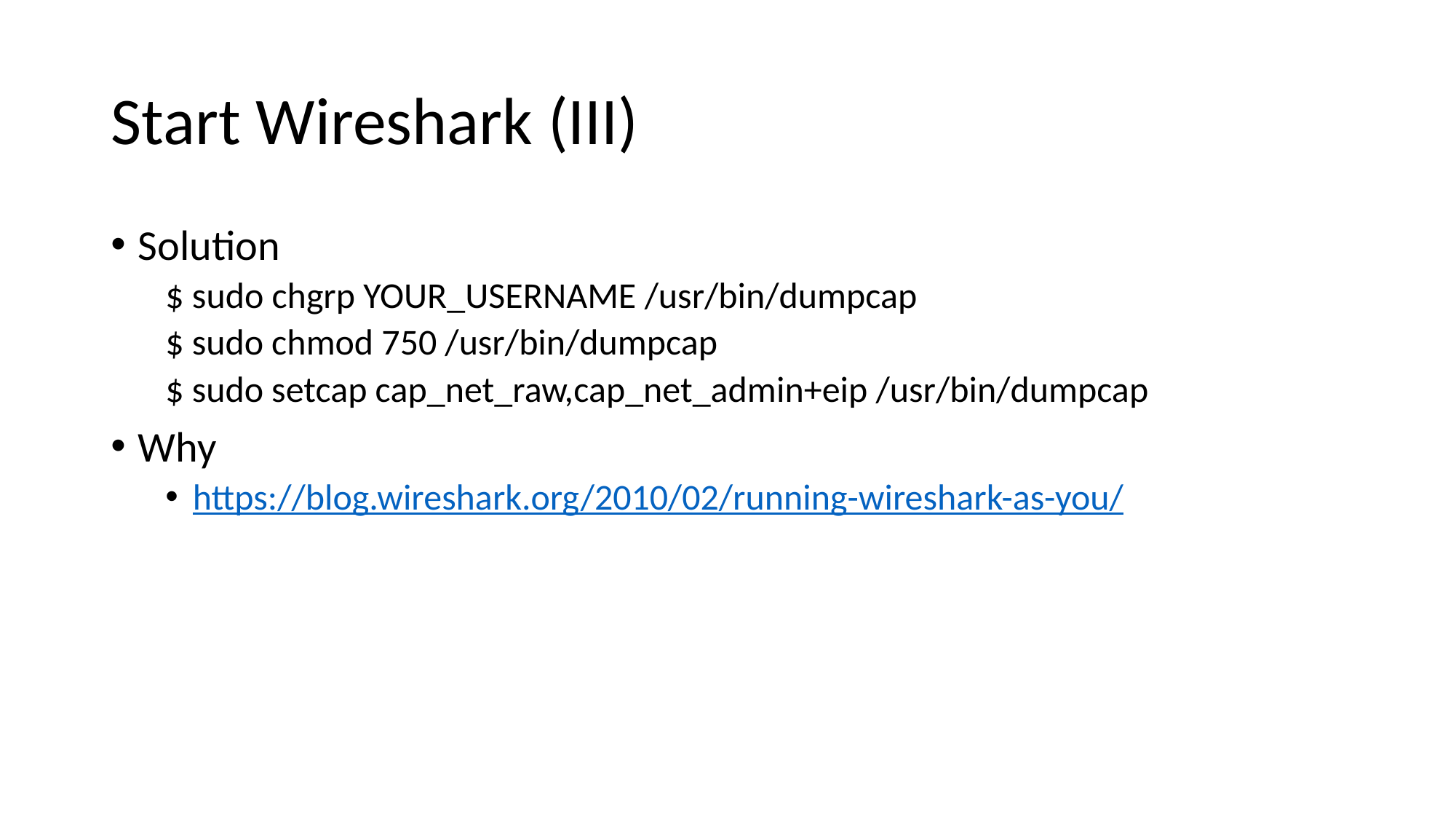

# Start Wireshark (III)
Solution
$ sudo chgrp YOUR_USERNAME /usr/bin/dumpcap
$ sudo chmod 750 /usr/bin/dumpcap
$ sudo setcap cap_net_raw,cap_net_admin+eip /usr/bin/dumpcap
Why
https://blog.wireshark.org/2010/02/running-wireshark-as-you/